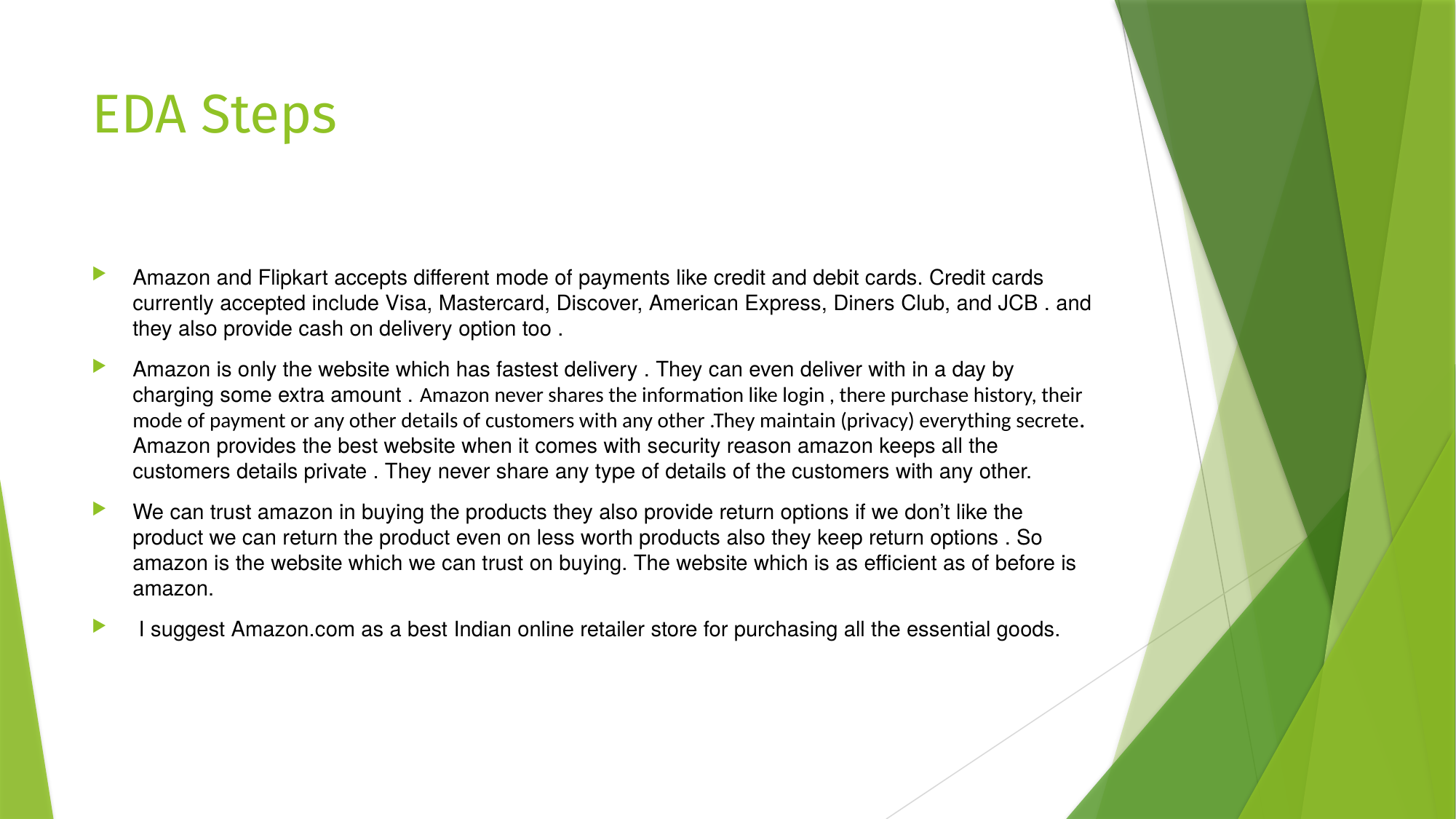

# EDA Steps
Amazon and Flipkart accepts different mode of payments like credit and debit cards. Credit cards currently accepted include Visa, Mastercard, Discover, American Express, Diners Club, and JCB . and they also provide cash on delivery option too .
Amazon is only the website which has fastest delivery . They can even deliver with in a day by charging some extra amount . Amazon never shares the information like login , there purchase history, their mode of payment or any other details of customers with any other .They maintain (privacy) everything secrete. Amazon provides the best website when it comes with security reason amazon keeps all the customers details private . They never share any type of details of the customers with any other.
We can trust amazon in buying the products they also provide return options if we don’t like the product we can return the product even on less worth products also they keep return options . So amazon is the website which we can trust on buying. The website which is as efficient as of before is amazon.
 I suggest Amazon.com as a best Indian online retailer store for purchasing all the essential goods.